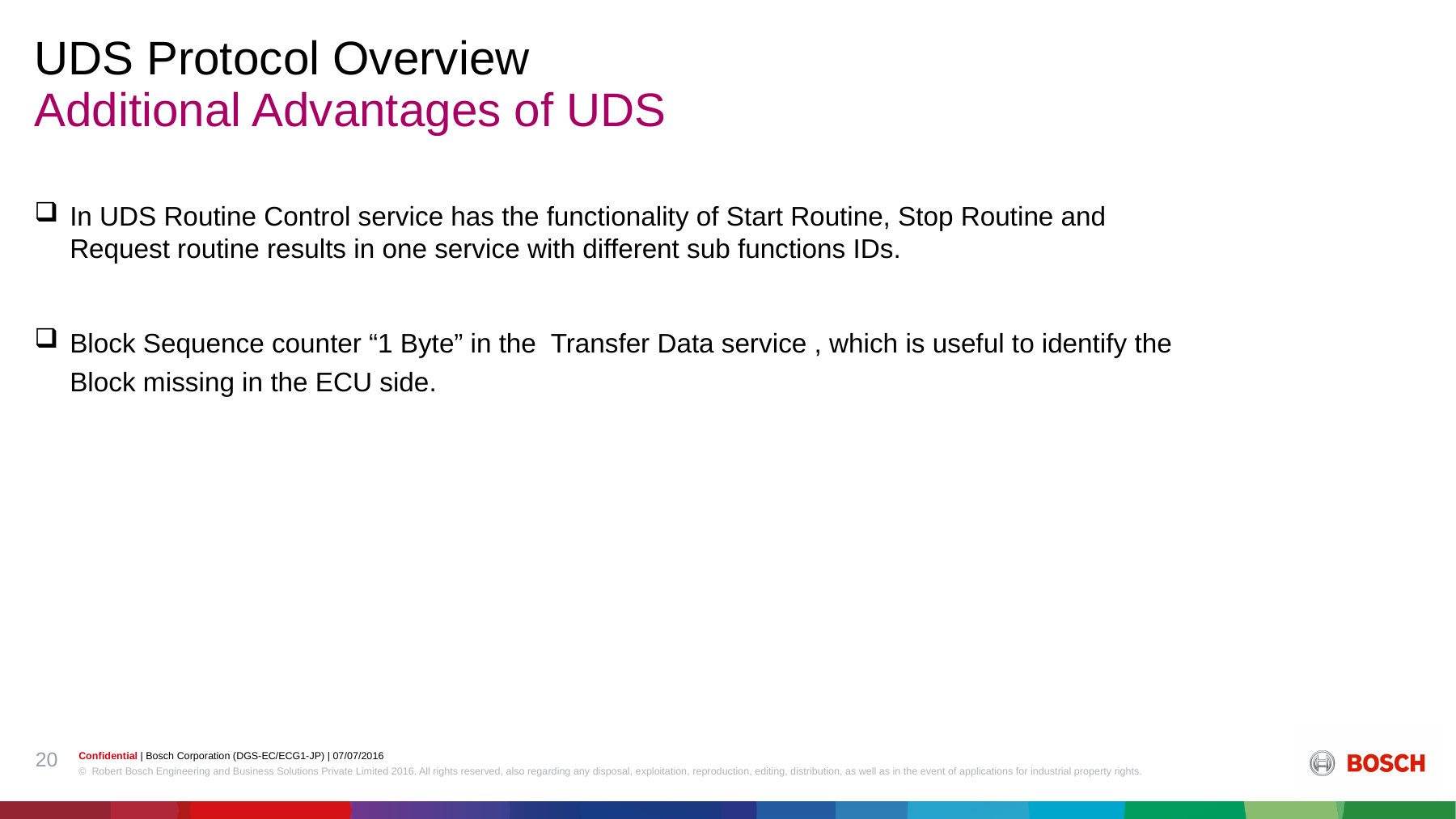

UDS Protocol Overview

# Additional Advantages of UDS

In UDS Routine Control service has the functionality of Start Routine, Stop Routine and Request routine results in one service with different sub functions IDs.

Block Sequence counter “1 Byte” in the  Transfer Data service , which is useful to identify the Block missing in the ECU side.
20
Confidential | Bosch Corporation (DGS-EC/ECG1-JP) | 07/07/2016
©  Robert Bosch Engineering and Business Solutions Private Limited 2016. All rights reserved, also regarding any disposal, exploitation, reproduction, editing, distribution, as well as in the event of applications for industrial property rights.